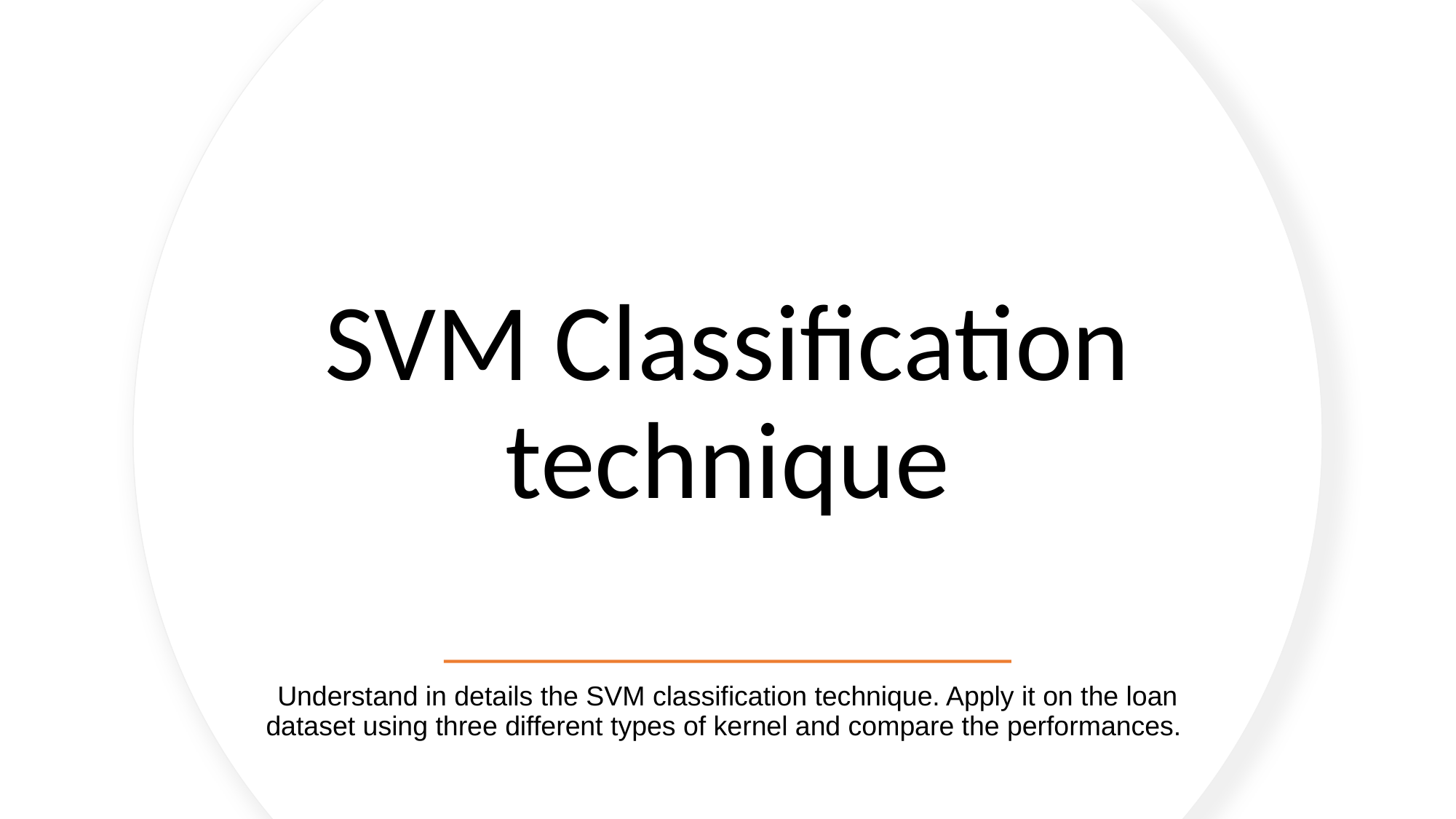

# SVM Classification technique

Understand in details the SVM classification technique. Apply it on the loan dataset using three different types of kernel and compare the performances.